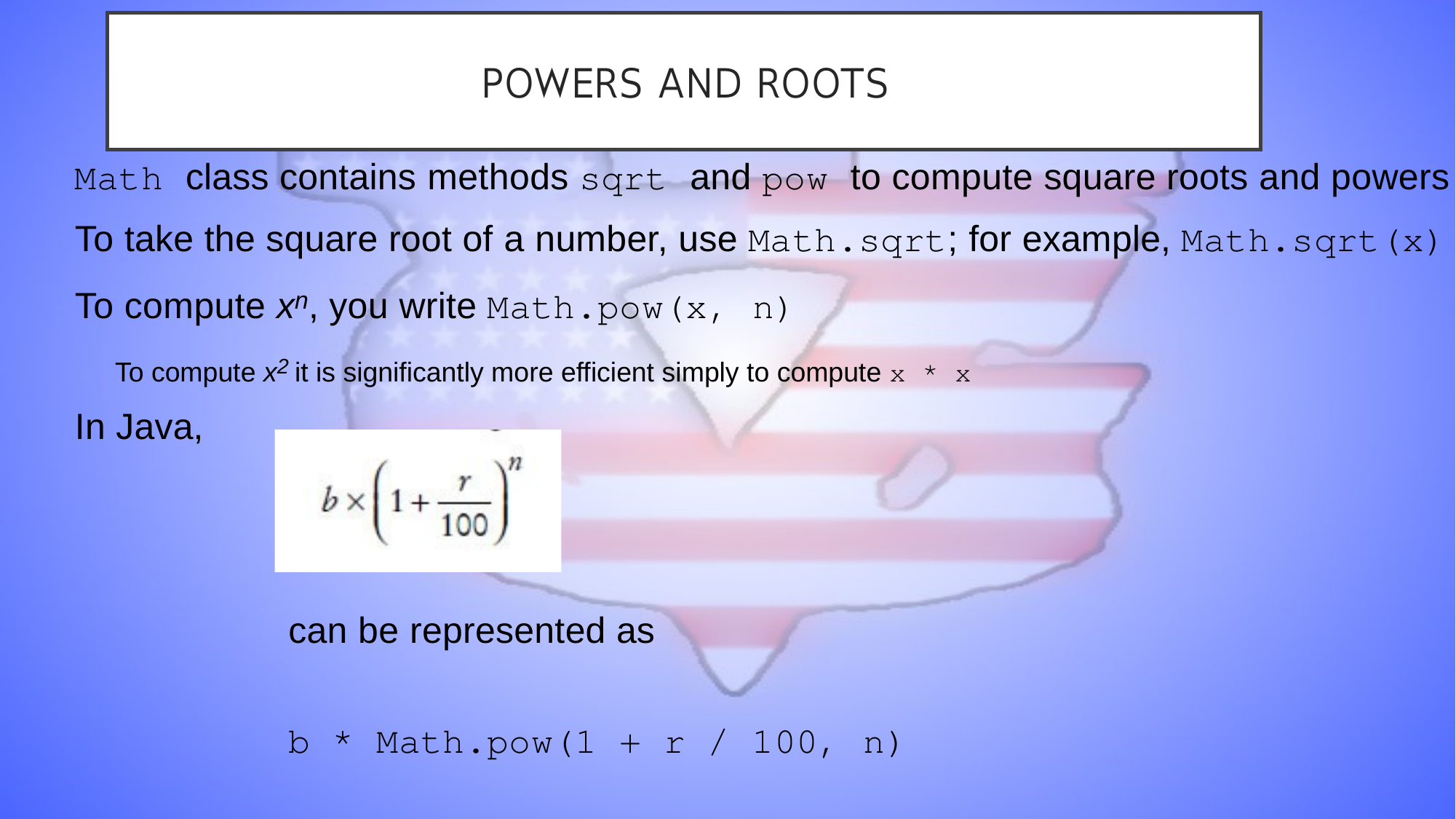

# Powers and Roots
Math class contains methods sqrt and pow to compute square roots and powers  To take the square root of a number, use Math.sqrt; for example, Math.sqrt(x)
To compute xn, you write Math.pow(x, n)
To compute x2 it is significantly more efficient simply to compute x * x
In Java,

can be represented as

b * Math.pow(1 + r / 100, n)